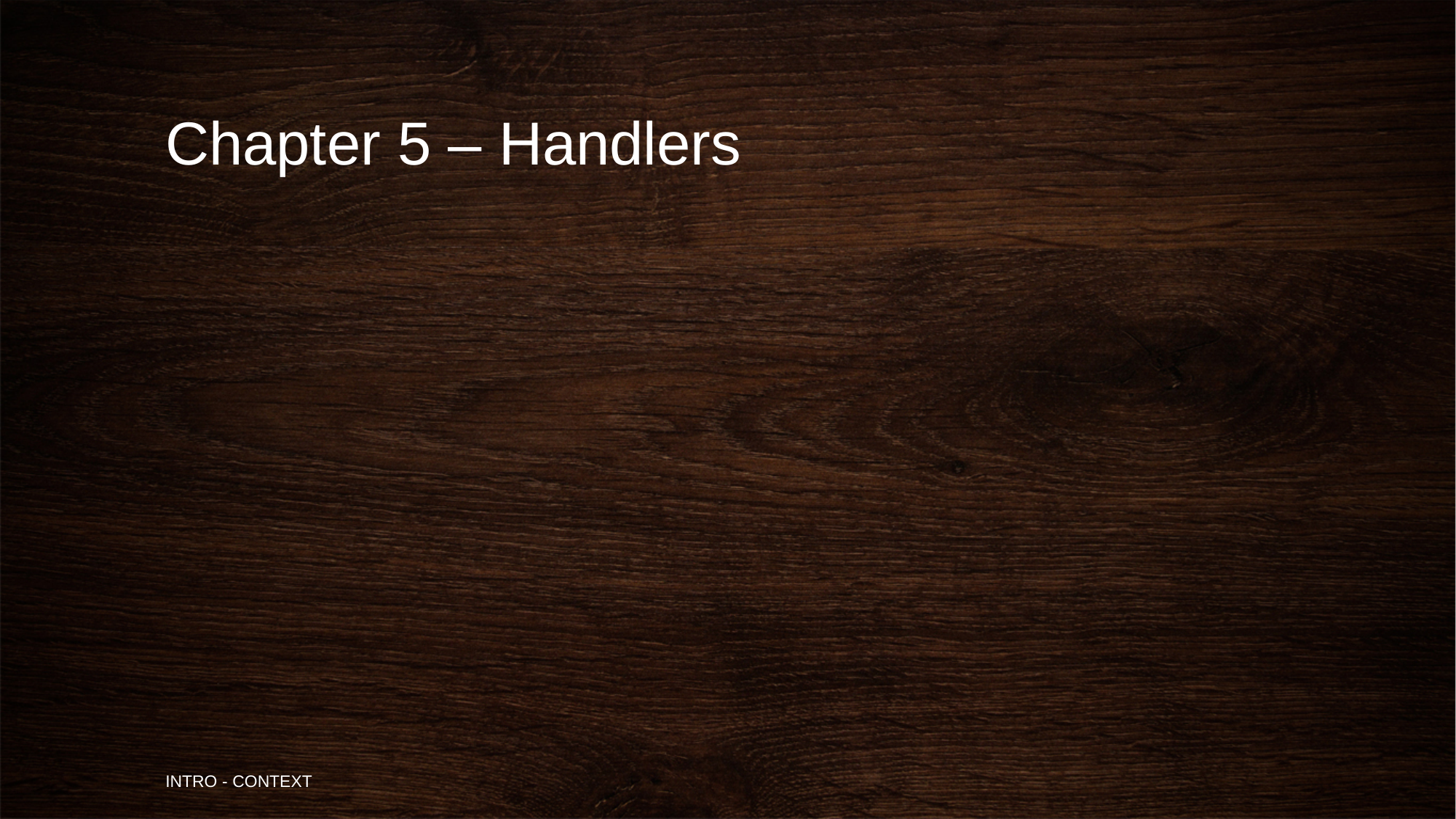

# Chapter 5 – Handlers

Intro - Context